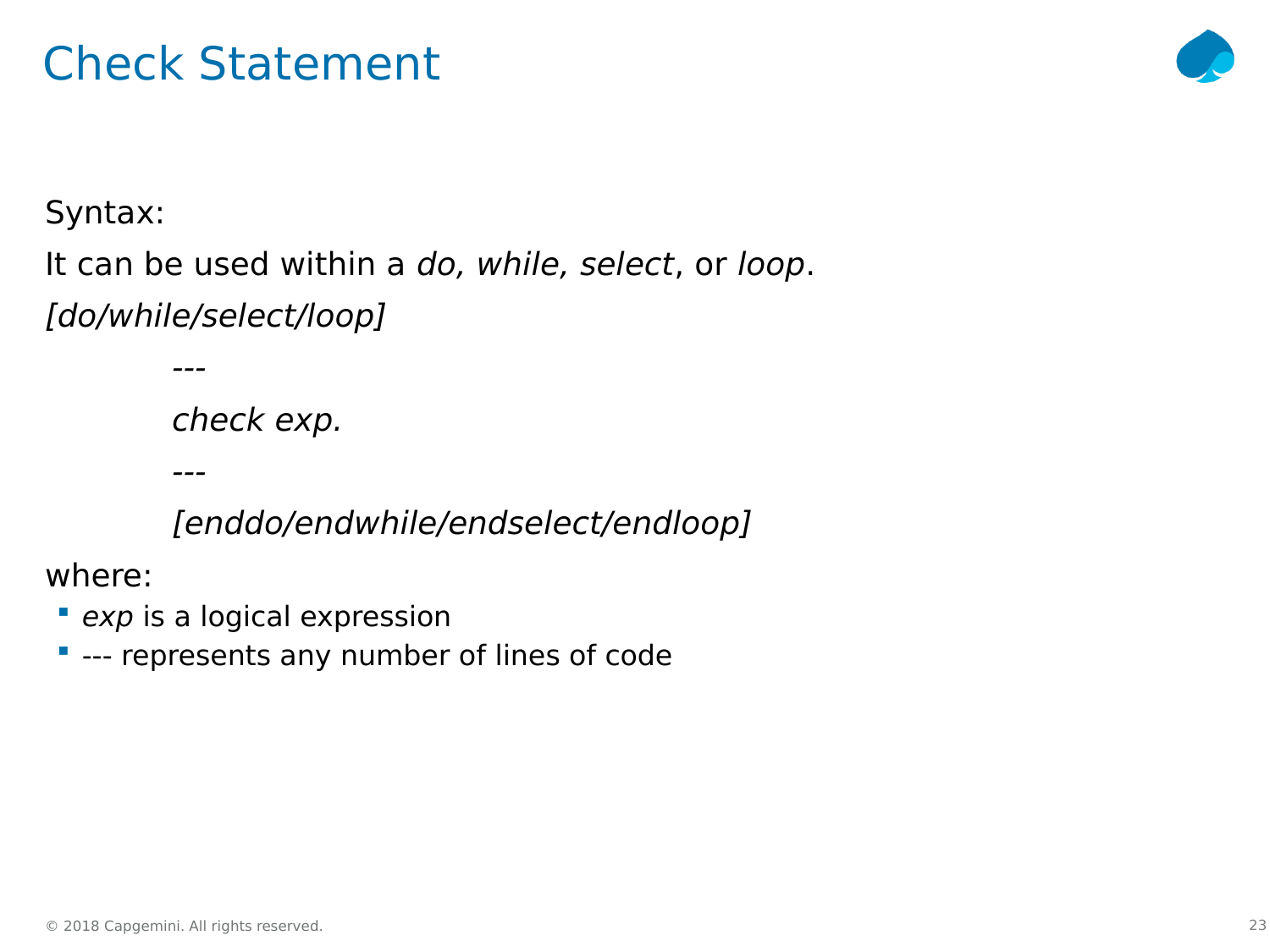

# Check Statement
Syntax:
It can be used within a do, while, select, or loop.
[do/while/select/loop]
	---
	check exp.
	---
	[enddo/endwhile/endselect/endloop]
where:
exp is a logical expression
--- represents any number of lines of code